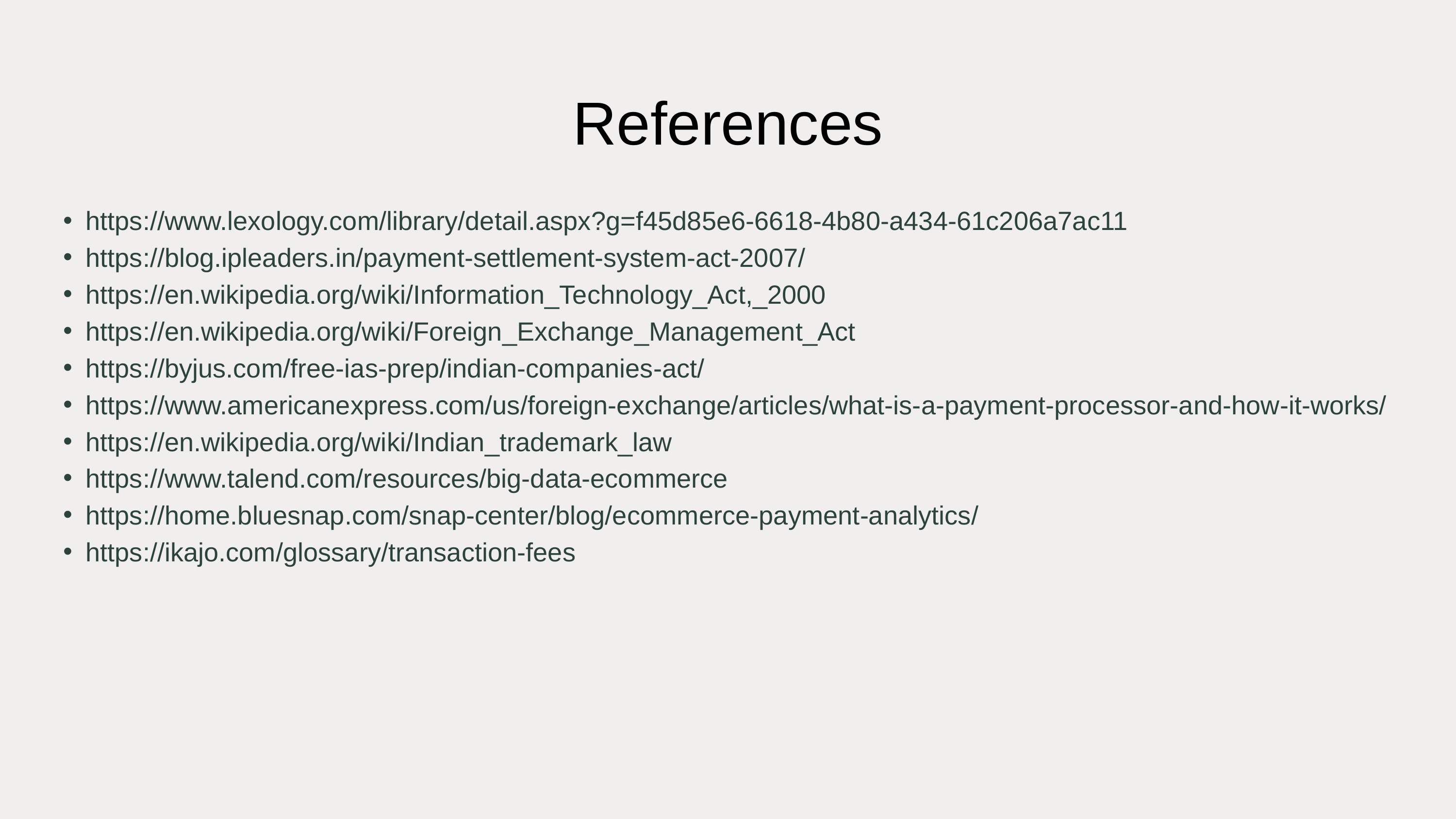

References
https://www.lexology.com/library/detail.aspx?g=f45d85e6-6618-4b80-a434-61c206a7ac11
https://blog.ipleaders.in/payment-settlement-system-act-2007/
https://en.wikipedia.org/wiki/Information_Technology_Act,_2000
https://en.wikipedia.org/wiki/Foreign_Exchange_Management_Act
https://byjus.com/free-ias-prep/indian-companies-act/
https://www.americanexpress.com/us/foreign-exchange/articles/what-is-a-payment-processor-and-how-it-works/
https://en.wikipedia.org/wiki/Indian_trademark_law
https://www.talend.com/resources/big-data-ecommerce
https://home.bluesnap.com/snap-center/blog/ecommerce-payment-analytics/
https://ikajo.com/glossary/transaction-fees